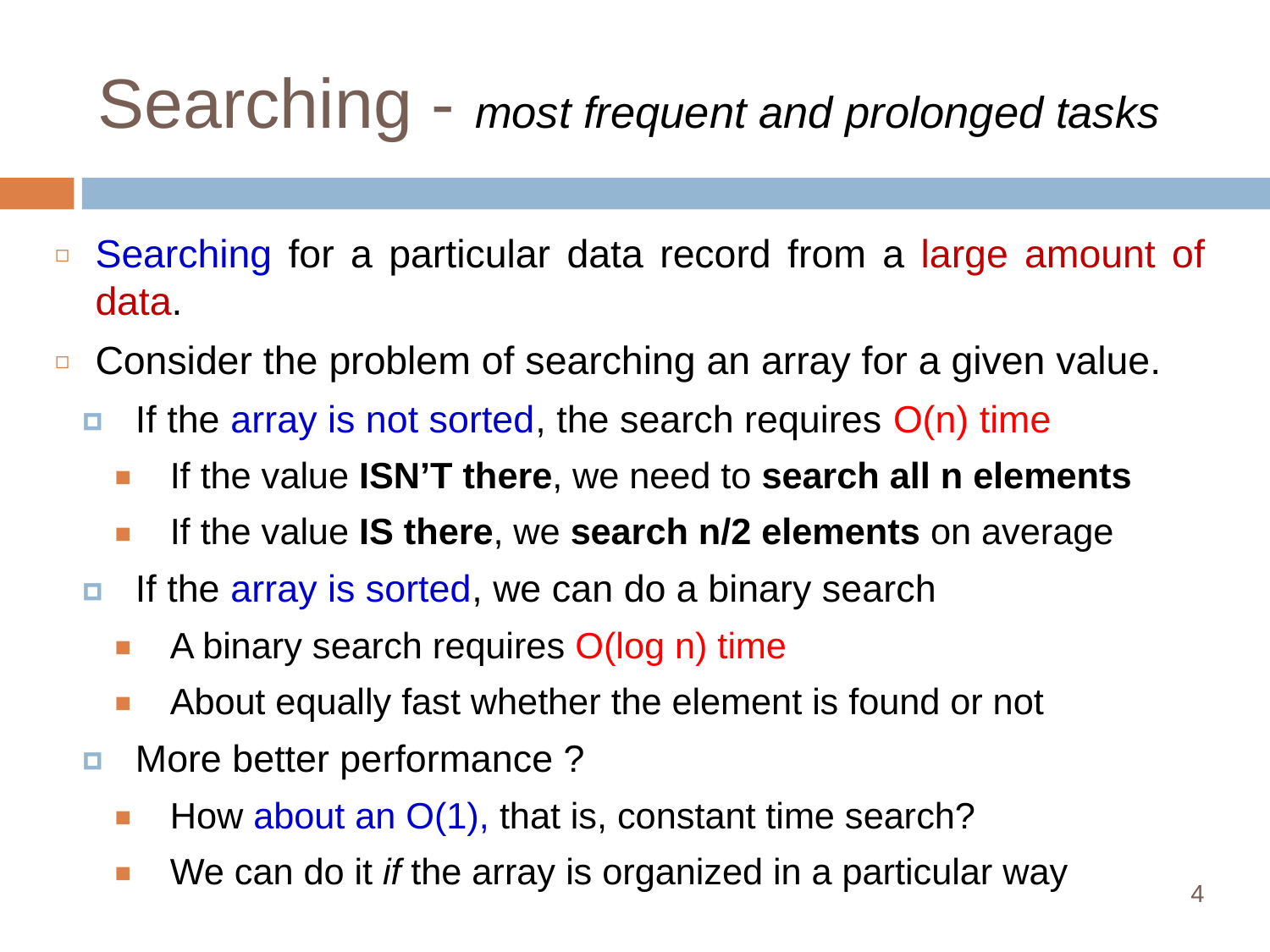

# Searching - most frequent and prolonged tasks
Searching for a particular data record from a large amount of data.
Consider the problem of searching an array for a given value.
If the array is not sorted, the search requires O(n) time
If the value ISN’T there, we need to search all n elements
If the value IS there, we search n/2 elements on average
If the array is sorted, we can do a binary search
A binary search requires O(log n) time
About equally fast whether the element is found or not
More better performance ?
How about an O(1), that is, constant time search?
We can do it if the array is organized in a particular way
4